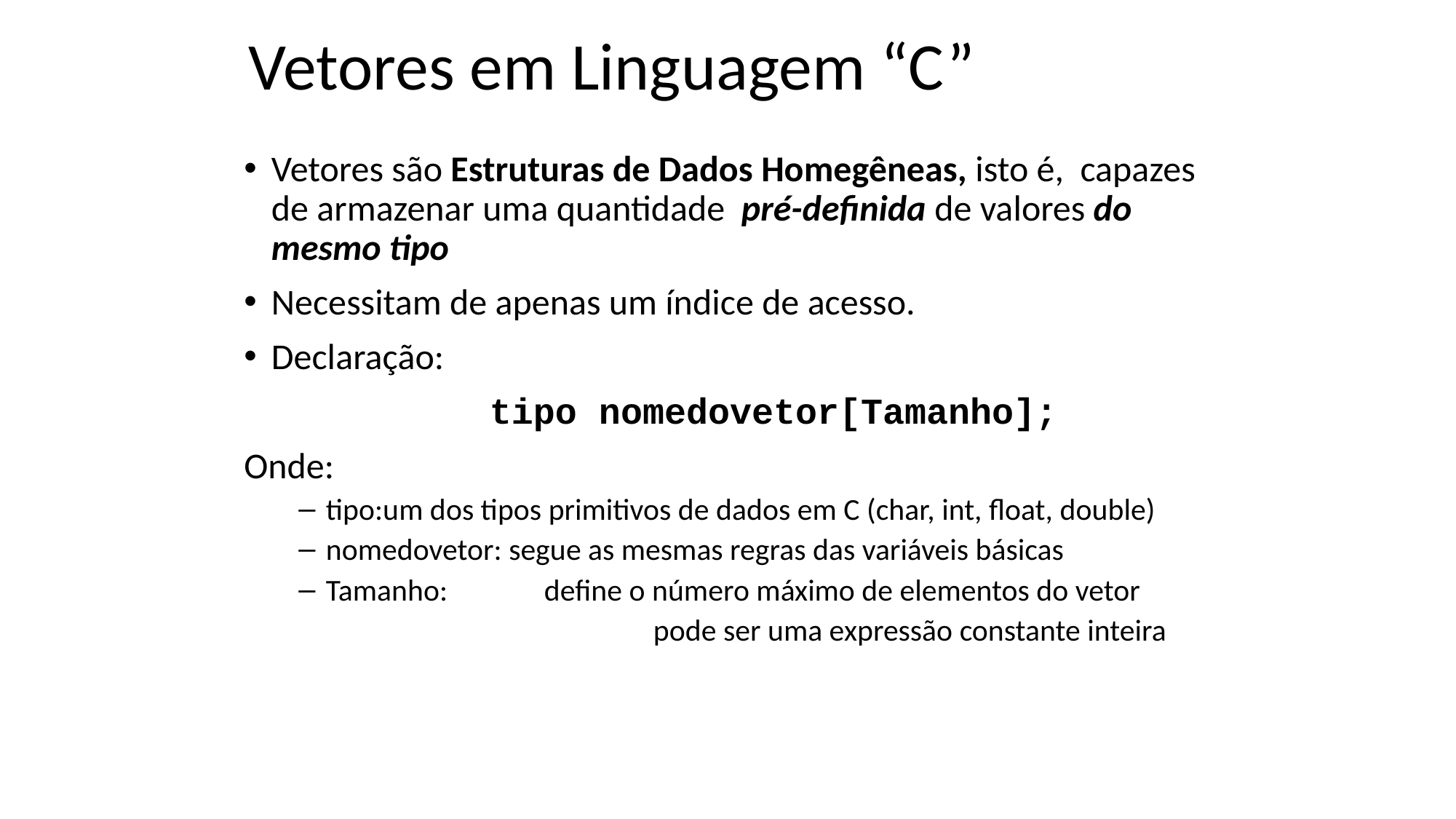

# Vetores em Linguagem “C”
Vetores são Estruturas de Dados Homegêneas, isto é,  capazes de armazenar uma quantidade  pré-definida de valores do mesmo tipo
Necessitam de apenas um índice de acesso.
Declaração:
			tipo nomedovetor[Tamanho];
Onde:
tipo:um dos tipos primitivos de dados em C (char, int, float, double)
nomedovetor: segue as mesmas regras das variáveis básicas
Tamanho:	define o número máximo de elementos do vetor
				pode ser uma expressão constante inteira